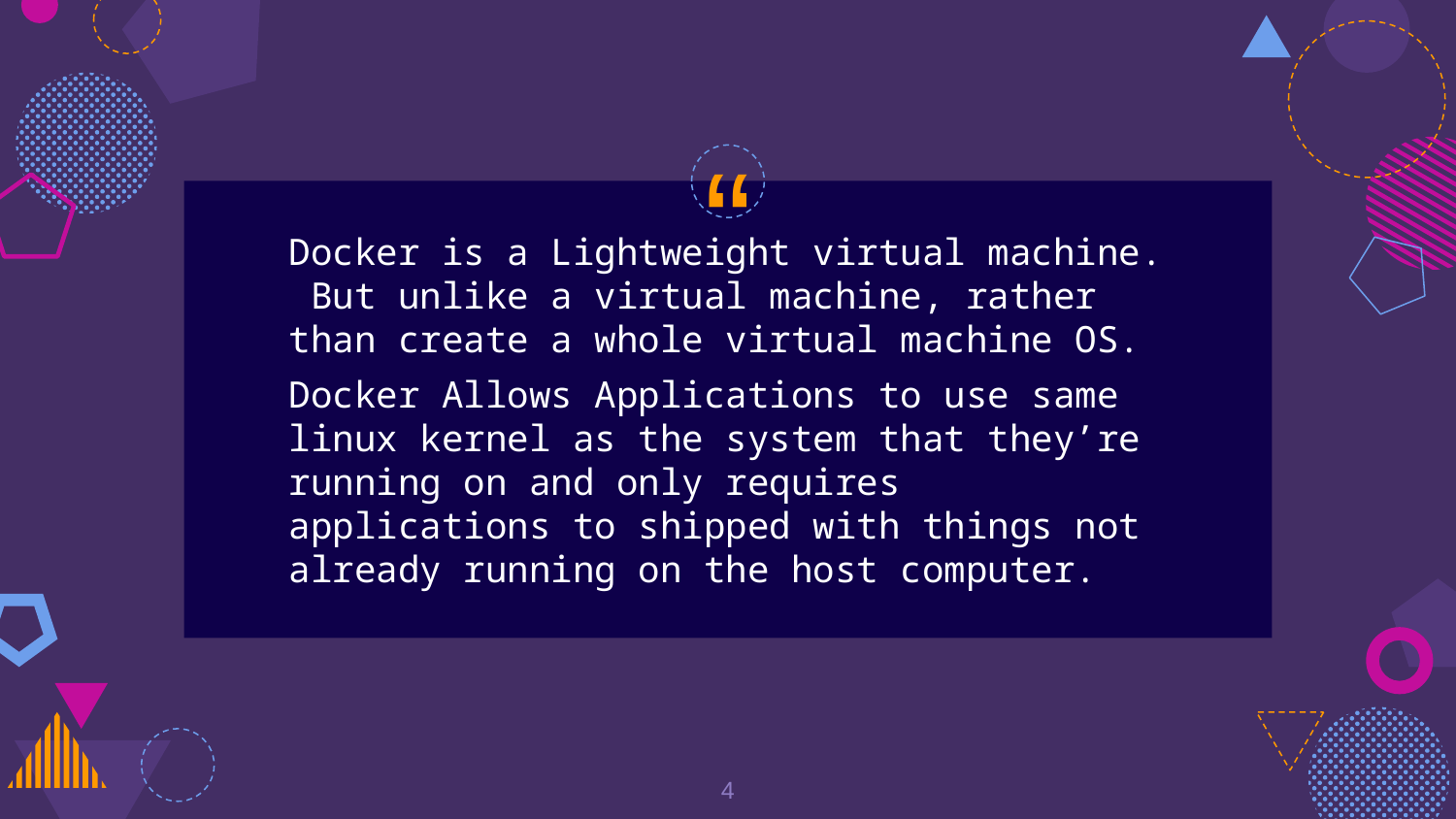

Docker is a Lightweight virtual machine.  But unlike a virtual machine, rather than create a whole virtual machine OS.
Docker Allows Applications to use same linux kernel as the system that they’re running on and only requires applications to shipped with things not already running on the host computer.
4